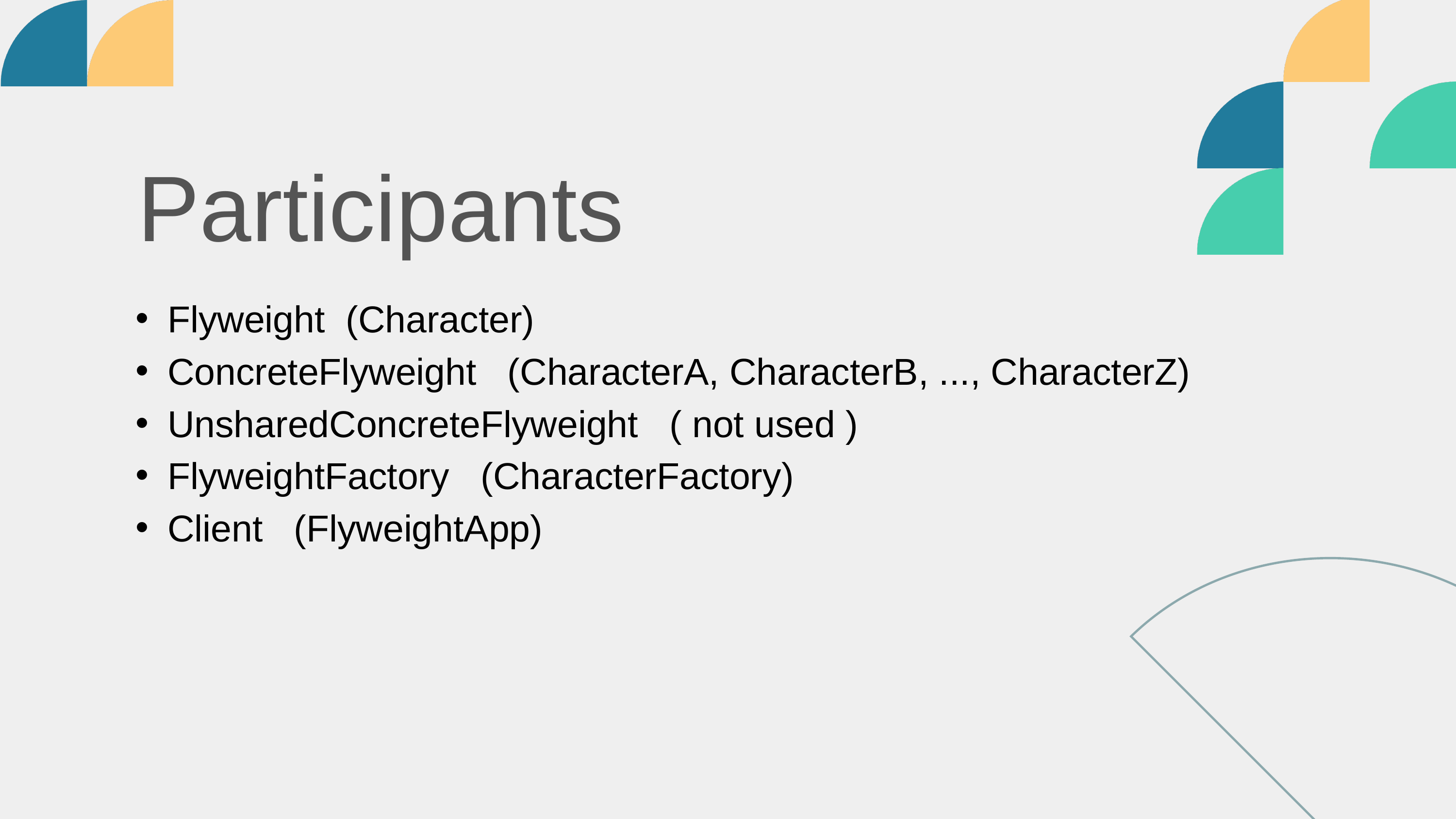

Participants

Flyweight  (Character)
ConcreteFlyweight   (CharacterA, CharacterB, ..., CharacterZ)
UnsharedConcreteFlyweight   ( not used )
FlyweightFactory   (CharacterFactory)
Client   (FlyweightApp)